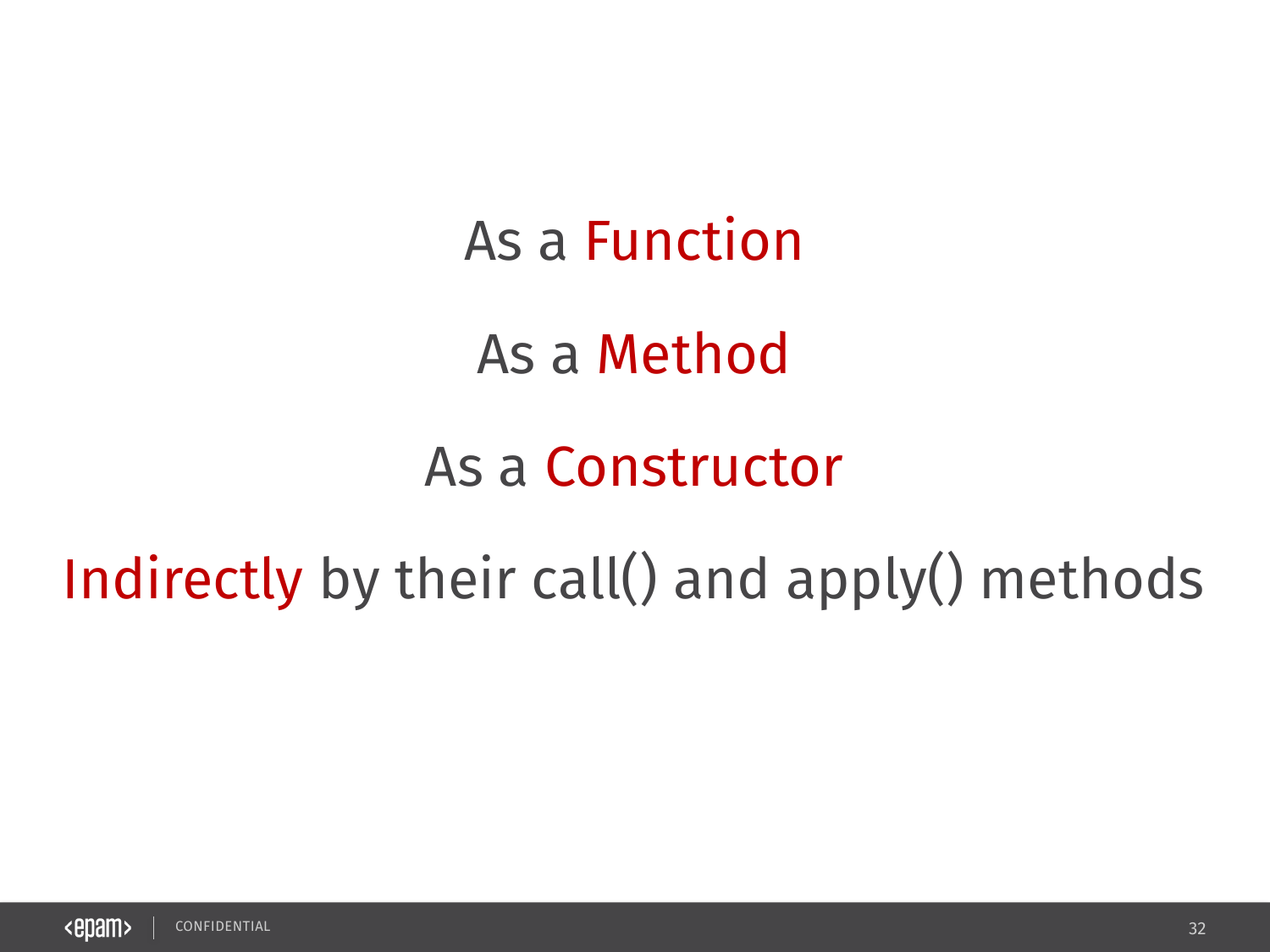

As a Function
As a Method
As a Constructor
Indirectly by their call() and apply() methods